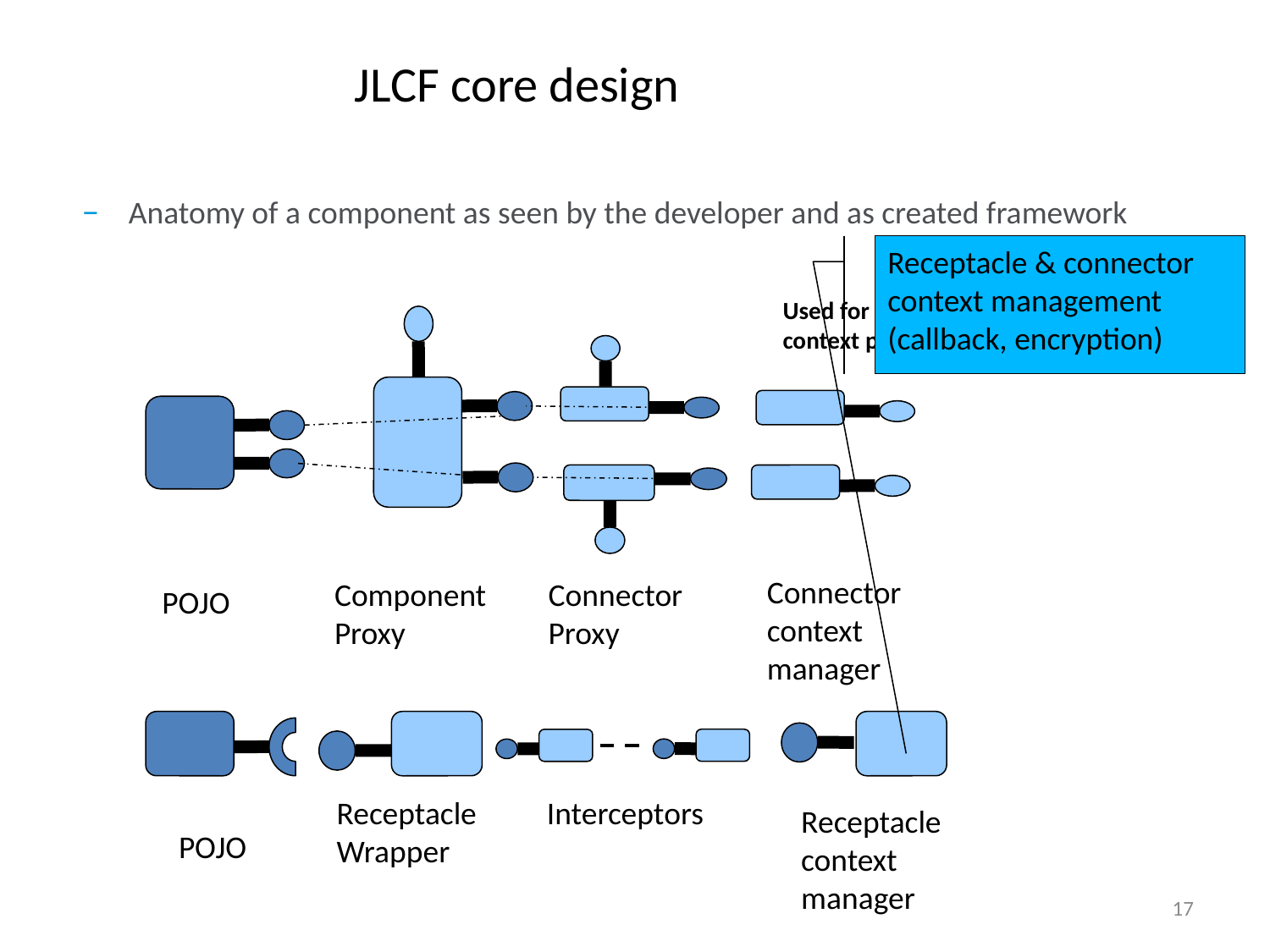

JLCF core design
Anatomy of a component as seen by the developer and as created framework

Receptacle & connector context management (callback, encryption)
Used for transparent
context passing

Connector context manager
Connector
Proxy
Component Proxy
POJO

Receptacle Wrapper
Interceptors
Receptacle context manager
POJO
17